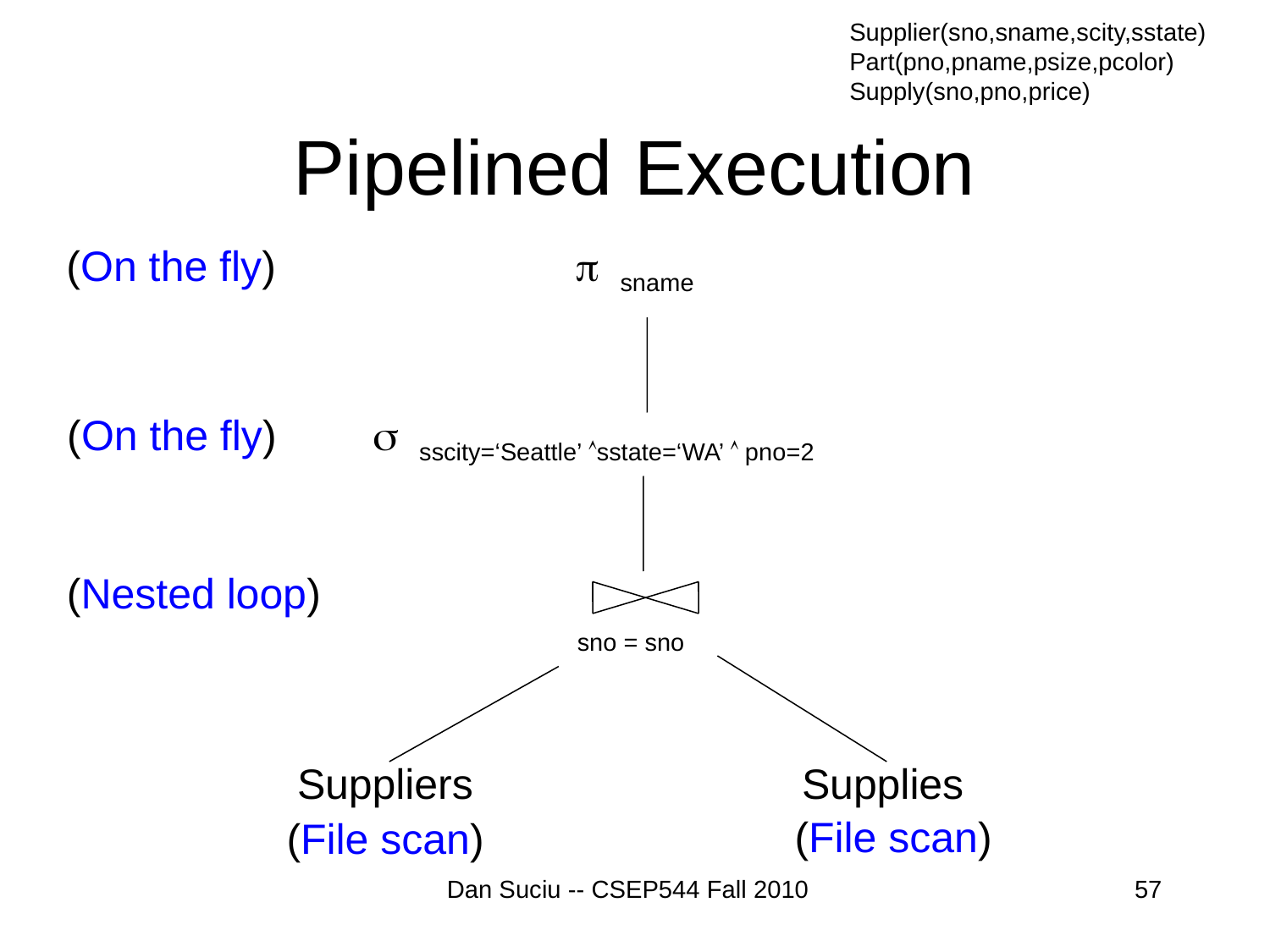

Supplier(sno,sname,scity,sstate)
Part(pno,pname,psize,pcolor)
Supply(sno,pno,price)
# Pipelined Execution
(On the fly)
π sname

(On the fly)
σ sscity=‘Seattle’ ∧sstate=‘WA’ ∧ pno=2

(Nested loop)

sno = sno

Suppliers
Supplies
(File scan)
(File scan)
Dan Suciu -- CSEP544 Fall 2010
57